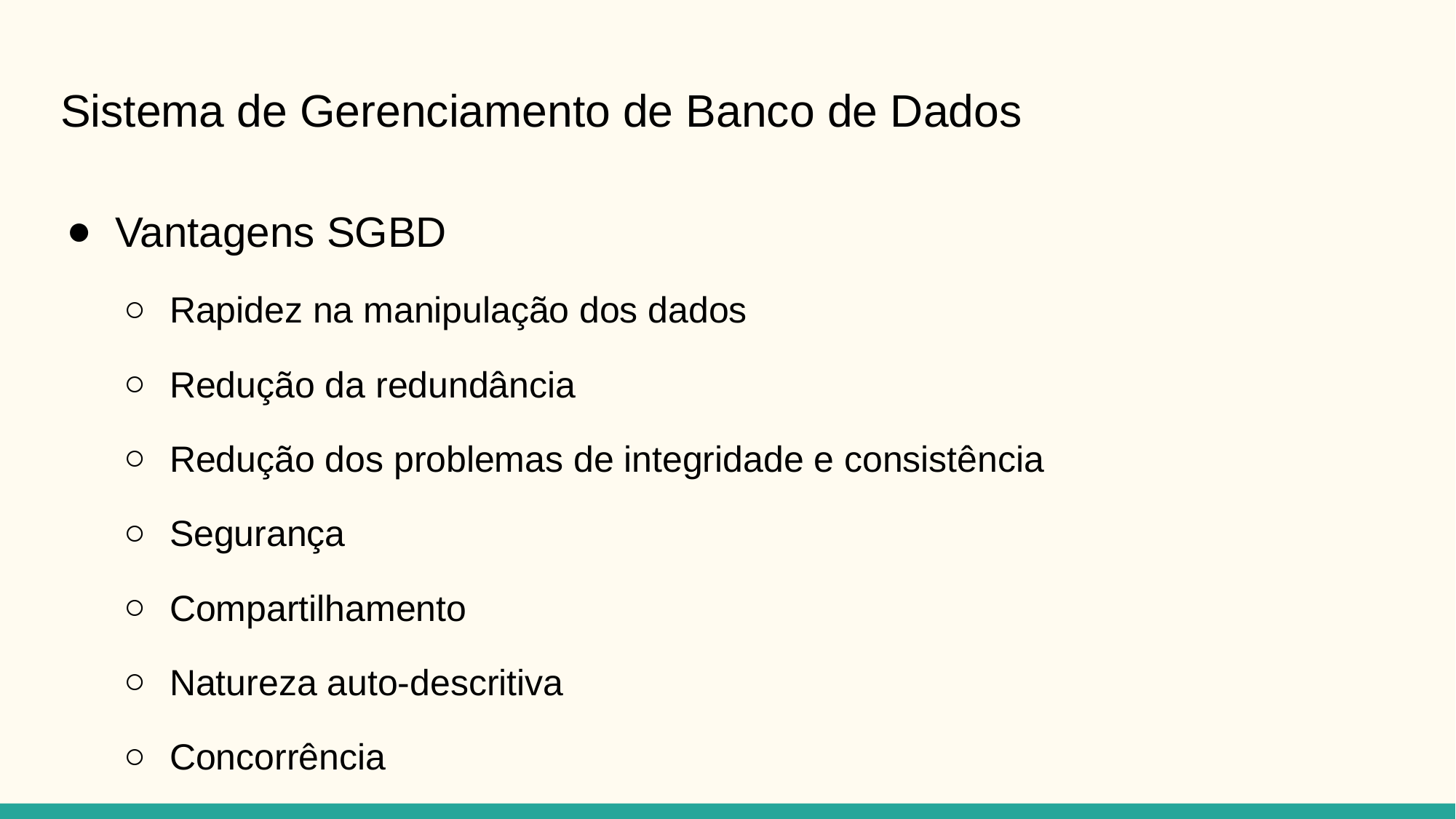

# Sistema de Gerenciamento de Banco de Dados

Vantagens SGBD
Rapidez na manipulação dos dados
Redução da redundância
Redução dos problemas de integridade e consistência
Segurança
Compartilhamento
Natureza auto-descritiva
Concorrência